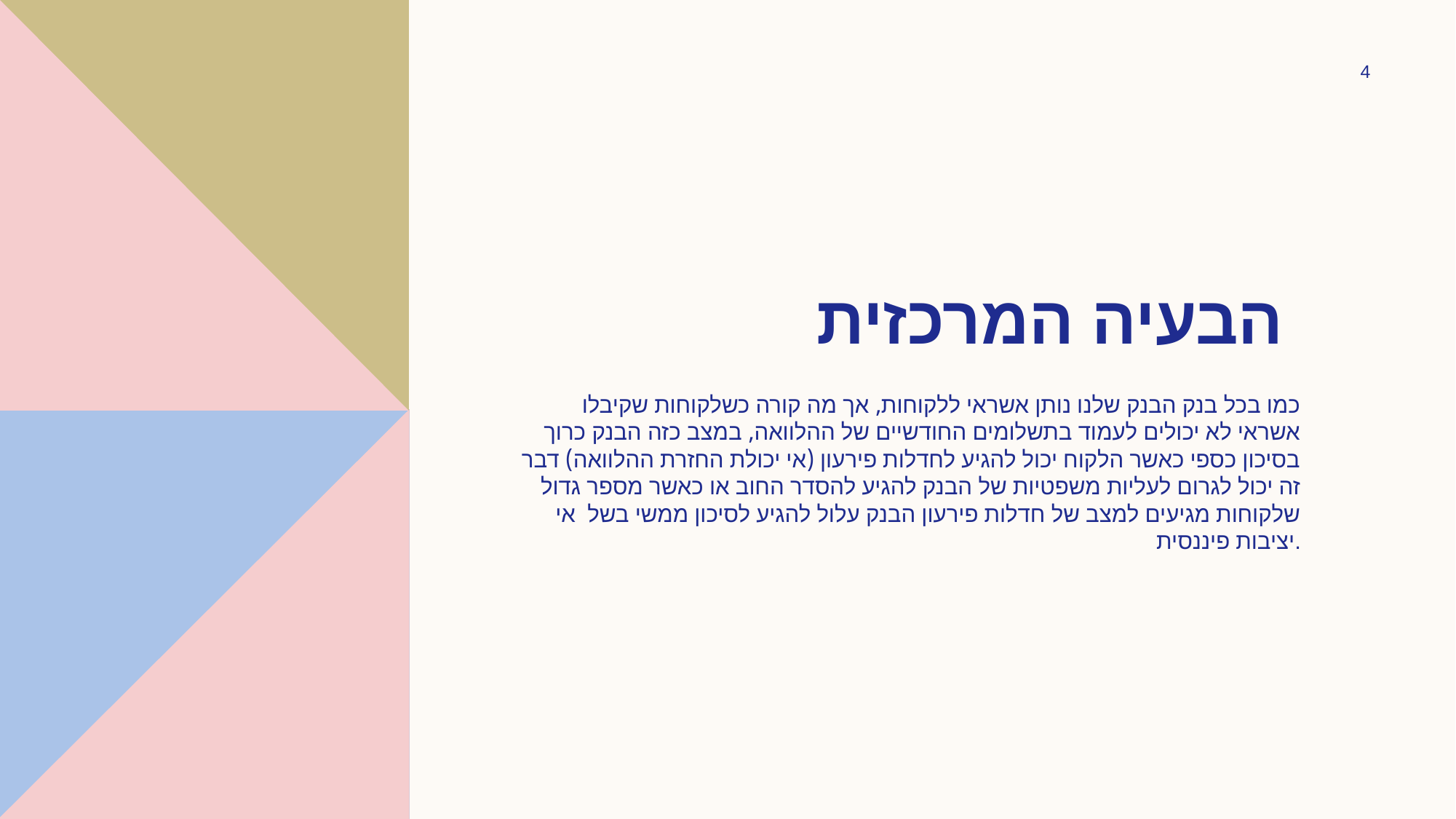

4
# הבעיה המרכזית
כמו בכל בנק הבנק שלנו נותן אשראי ללקוחות, אך מה קורה כשלקוחות שקיבלו אשראי לא יכולים לעמוד בתשלומים החודשיים של ההלוואה, במצב כזה הבנק כרוך בסיכון כספי כאשר הלקוח יכול להגיע לחדלות פירעון (אי יכולת החזרת ההלוואה) דבר זה יכול לגרום לעליות משפטיות של הבנק להגיע להסדר החוב או כאשר מספר גדול שלקוחות מגיעים למצב של חדלות פירעון הבנק עלול להגיע לסיכון ממשי בשל  אי יציבות פיננסית.